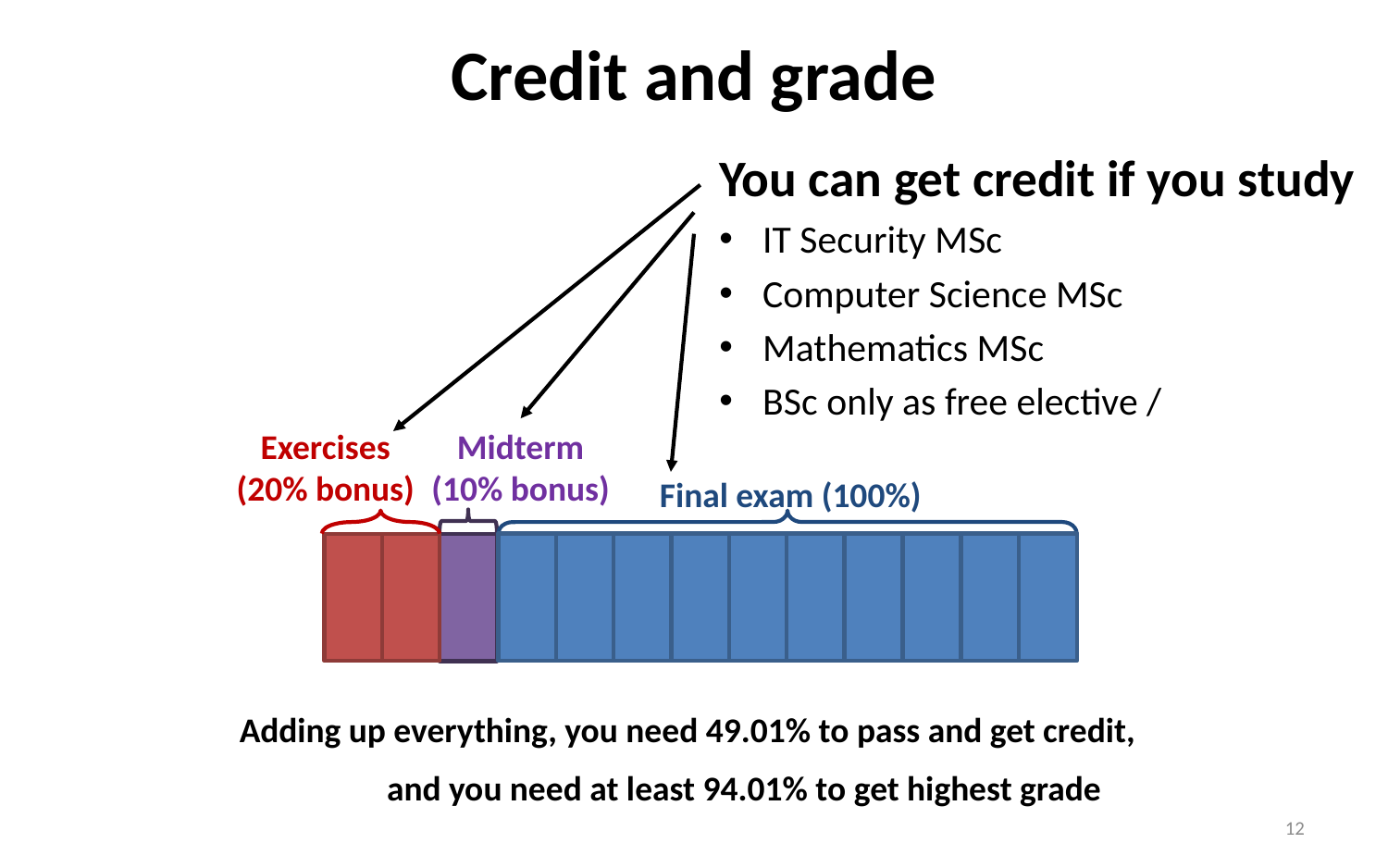

# Credit and grade
You can get credit if you study
IT Security MSc
Computer Science MSc
Mathematics MSc
BSc only as free elective /
Exercises
(20% bonus)

Midterm
(10% bonus)

Final exam (100%)

Adding up everything, you need 49.01% to pass and get credit,
and you need at least 94.01% to get highest grade
12